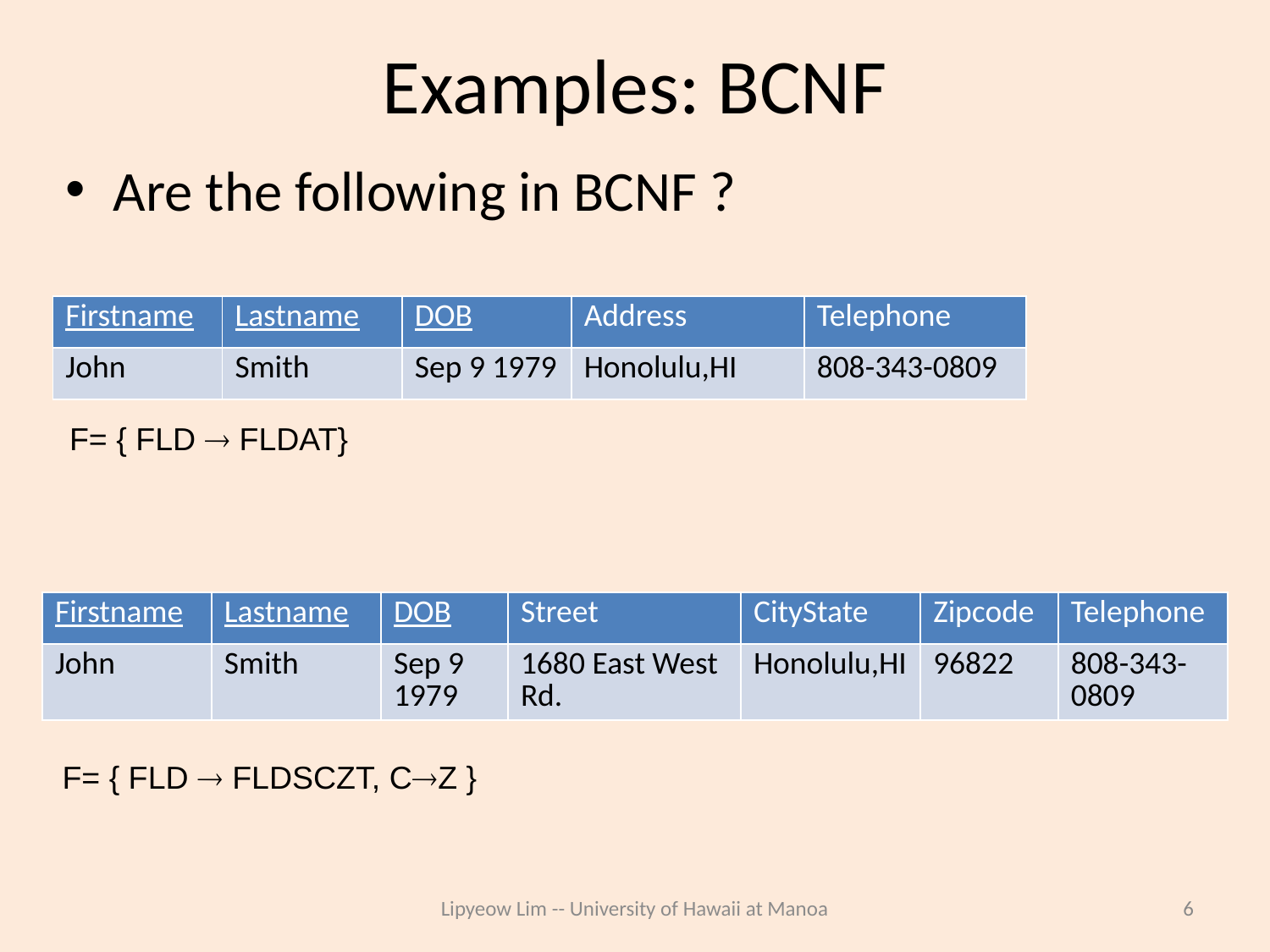

# Examples: BCNF
Are the following in BCNF ?
| Firstname | Lastname | DOB | Address | Telephone |
| --- | --- | --- | --- | --- |
| John | Smith | Sep 9 1979 | Honolulu,HI | 808-343-0809 |
F= { FLD → FLDAT}
| Firstname | Lastname | DOB | Street | CityState | Zipcode | Telephone |
| --- | --- | --- | --- | --- | --- | --- |
| John | Smith | Sep 9 1979 | 1680 East West Rd. | Honolulu,HI | 96822 | 808-343-0809 |
F= { FLD → FLDSCZT, C→Z }
Lipyeow Lim -- University of Hawaii at Manoa
6